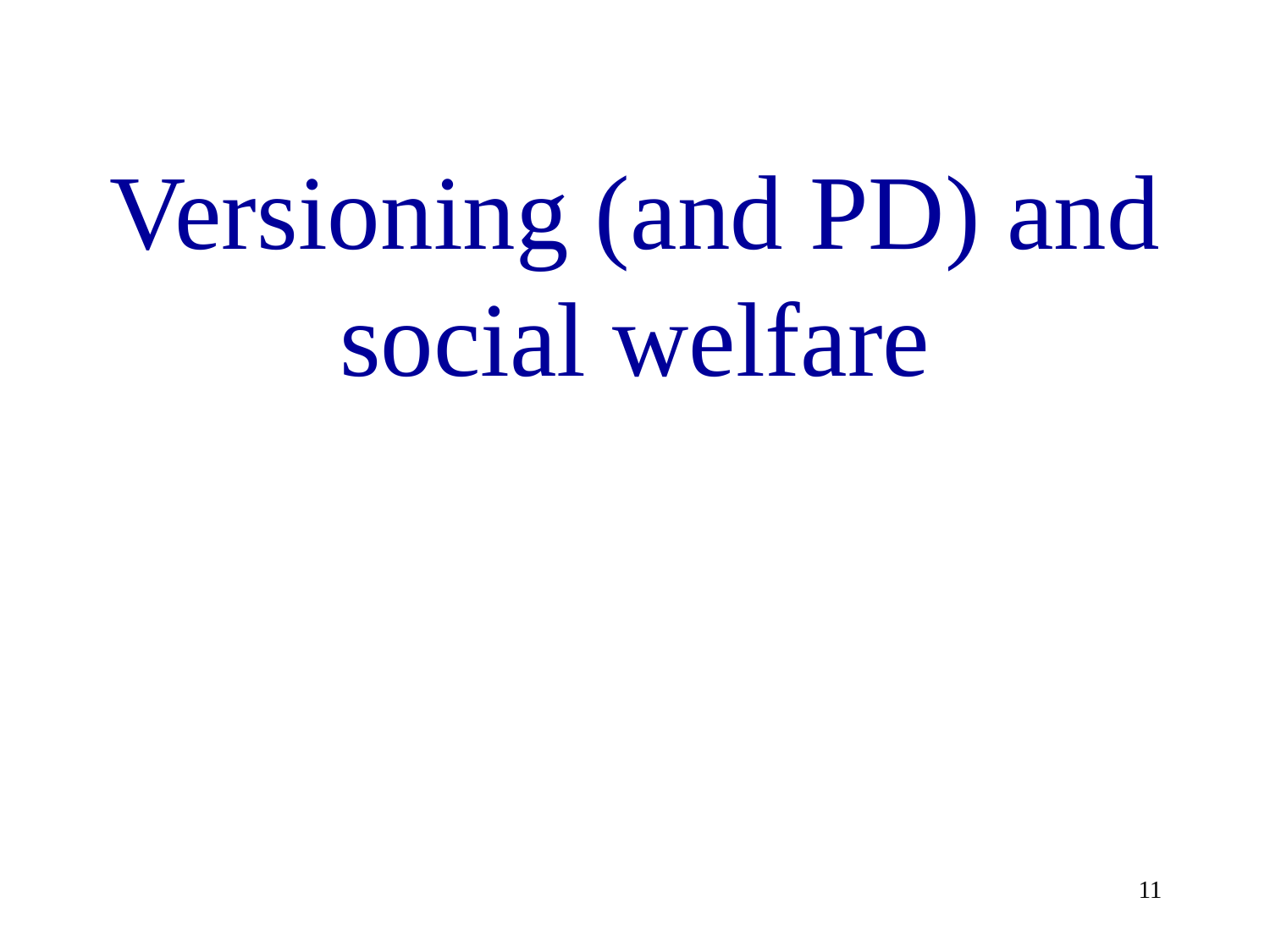

Versioning (and PD) and social welfare
11